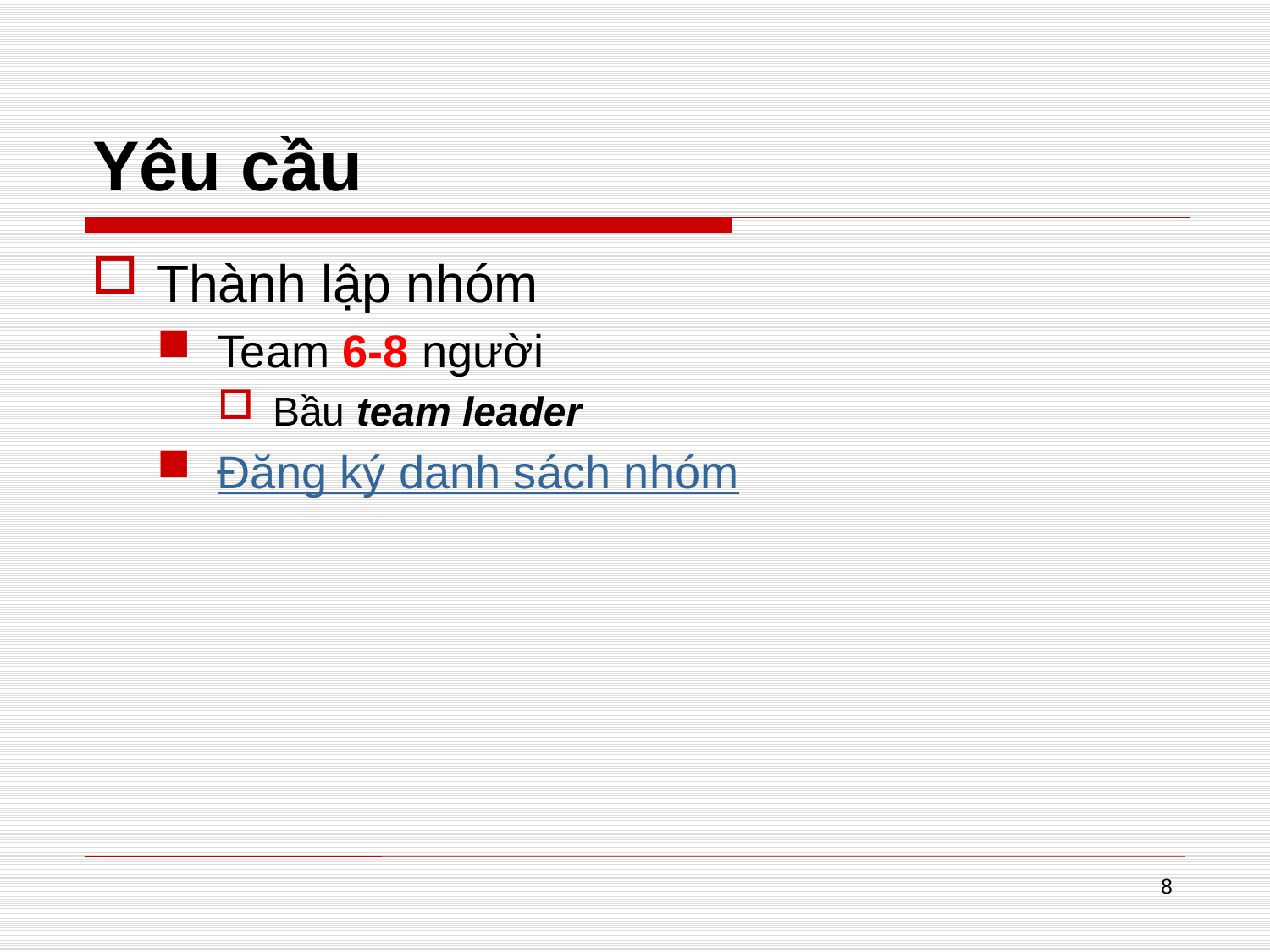

# Yêu cầu
Thành lập nhóm
Team 6-8 người
Bầu team leader
Đăng ký danh sách nhóm
8